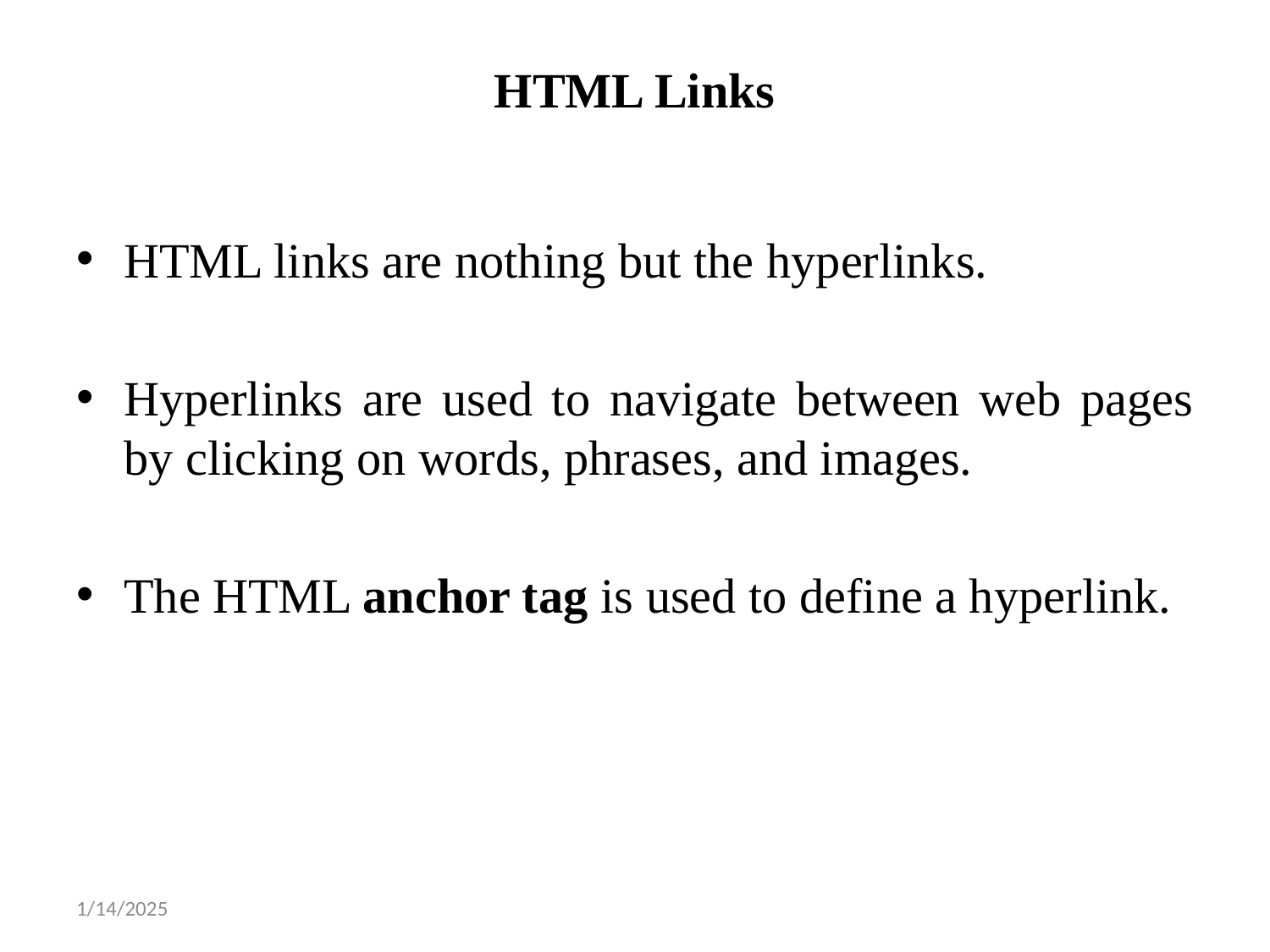

# HTML Links
HTML links are nothing but the hyperlinks.

Hyperlinks are used to navigate between web pages by clicking on words, phrases, and images.

The HTML anchor tag is used to define a hyperlink.

1/14/2025